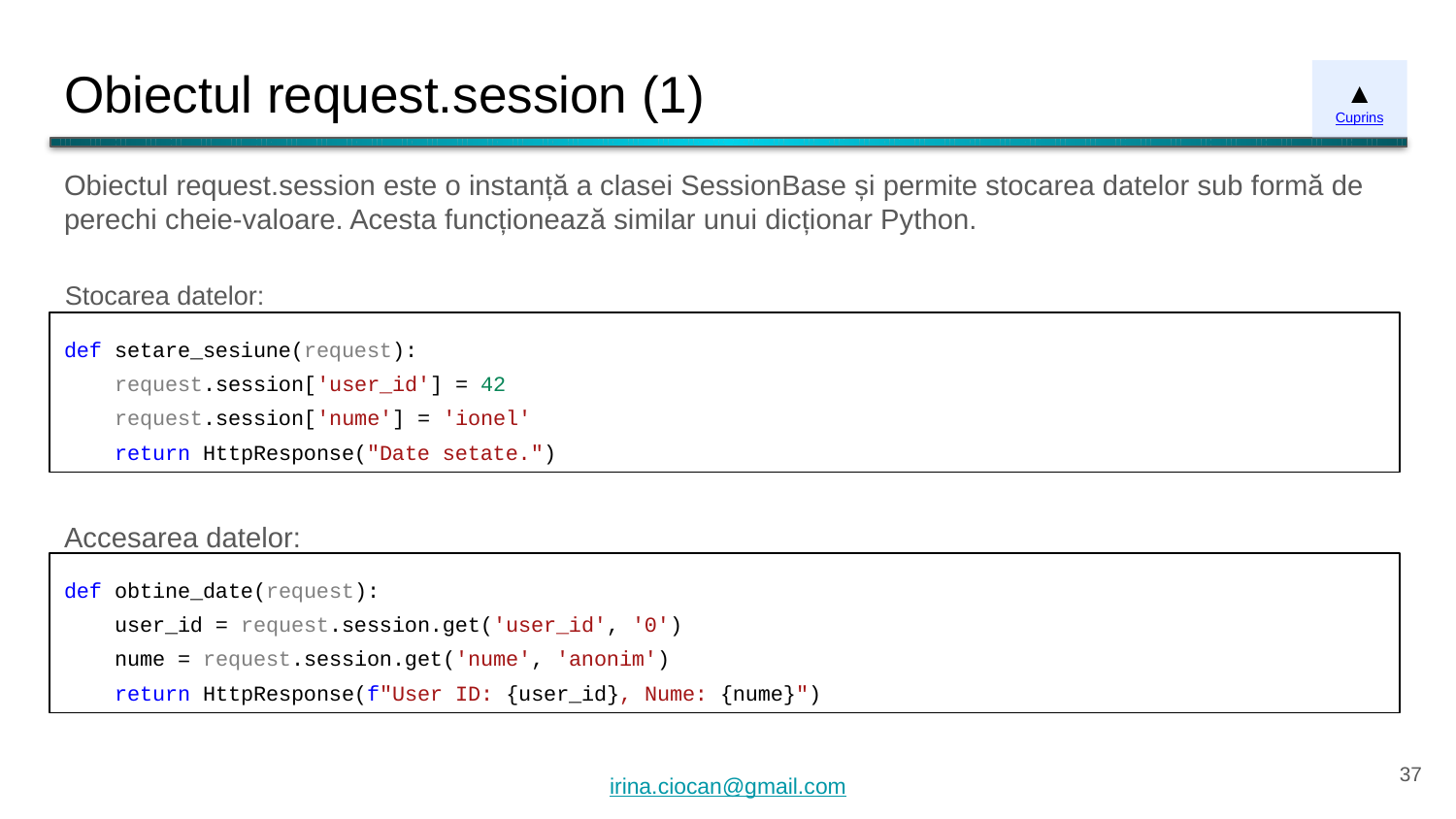

# Obiectul request.session (1)
▲
Cuprins

Obiectul request.session este o instanță a clasei SessionBase și permite stocarea datelor sub formă de perechi cheie-valoare. Acesta funcționează similar unui dicționar Python.
Stocarea datelor:
def setare_sesiune(request):
    request.session['user_id'] = 42
    request.session['nume'] = 'ionel'
    return HttpResponse("Date setate.")

Accesarea datelor:
def obtine_date(request):
    user_id = request.session.get('user_id', '0')
    nume = request.session.get('nume', 'anonim')
    return HttpResponse(f"User ID: {user_id}, Nume: {nume}")

37
irina.ciocan@gmail.com